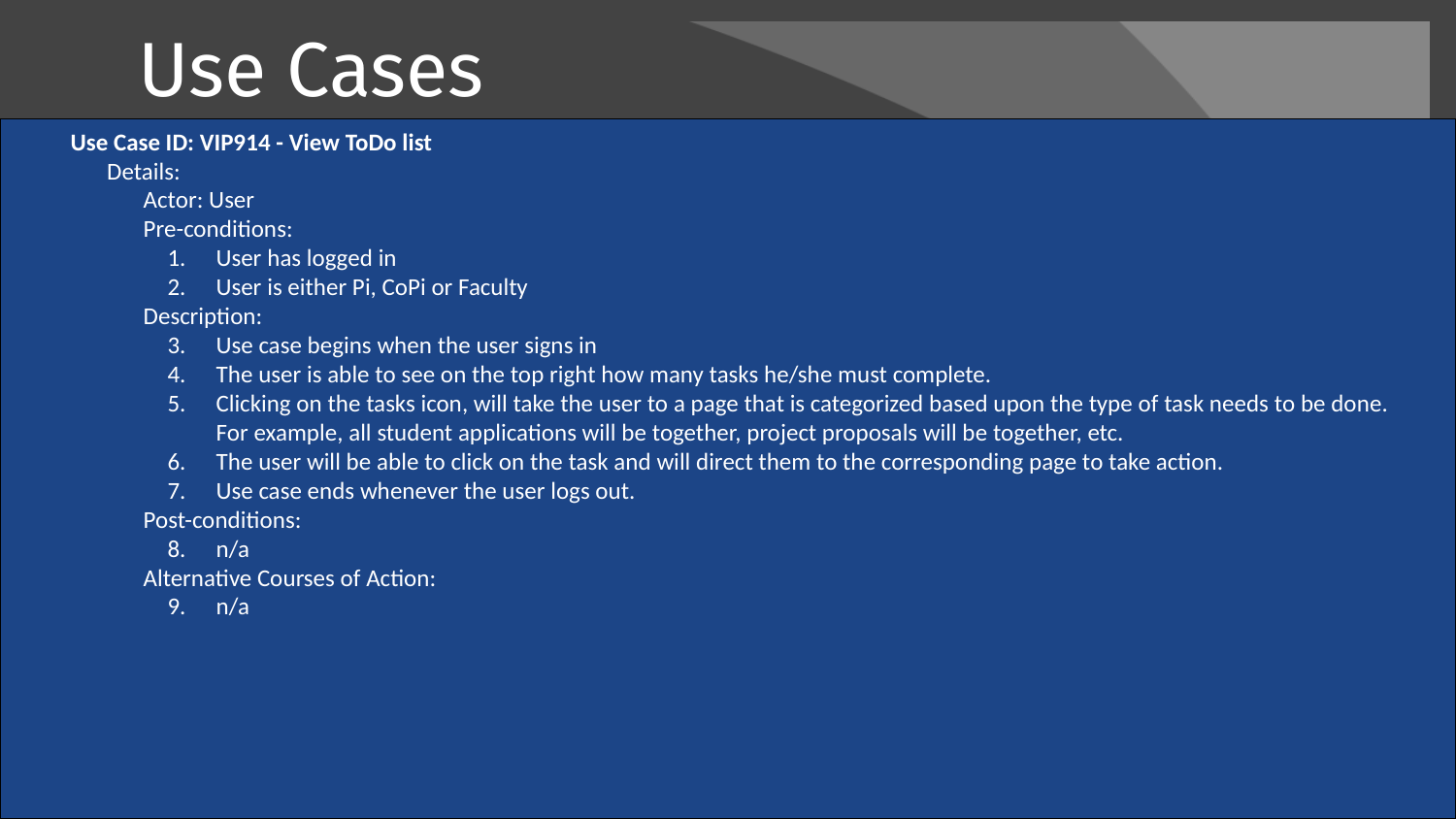

# Use Cases

Use Case ID: VIP914 - View ToDo list
Details:
Actor: User
Pre-conditions:
User has logged in
User is either Pi, CoPi or Faculty
Description:
Use case begins when the user signs in
The user is able to see on the top right how many tasks he/she must complete.
Clicking on the tasks icon, will take the user to a page that is categorized based upon the type of task needs to be done. For example, all student applications will be together, project proposals will be together, etc.
The user will be able to click on the task and will direct them to the corresponding page to take action.
Use case ends whenever the user logs out.
Post-conditions:
n/a
Alternative Courses of Action:
n/a